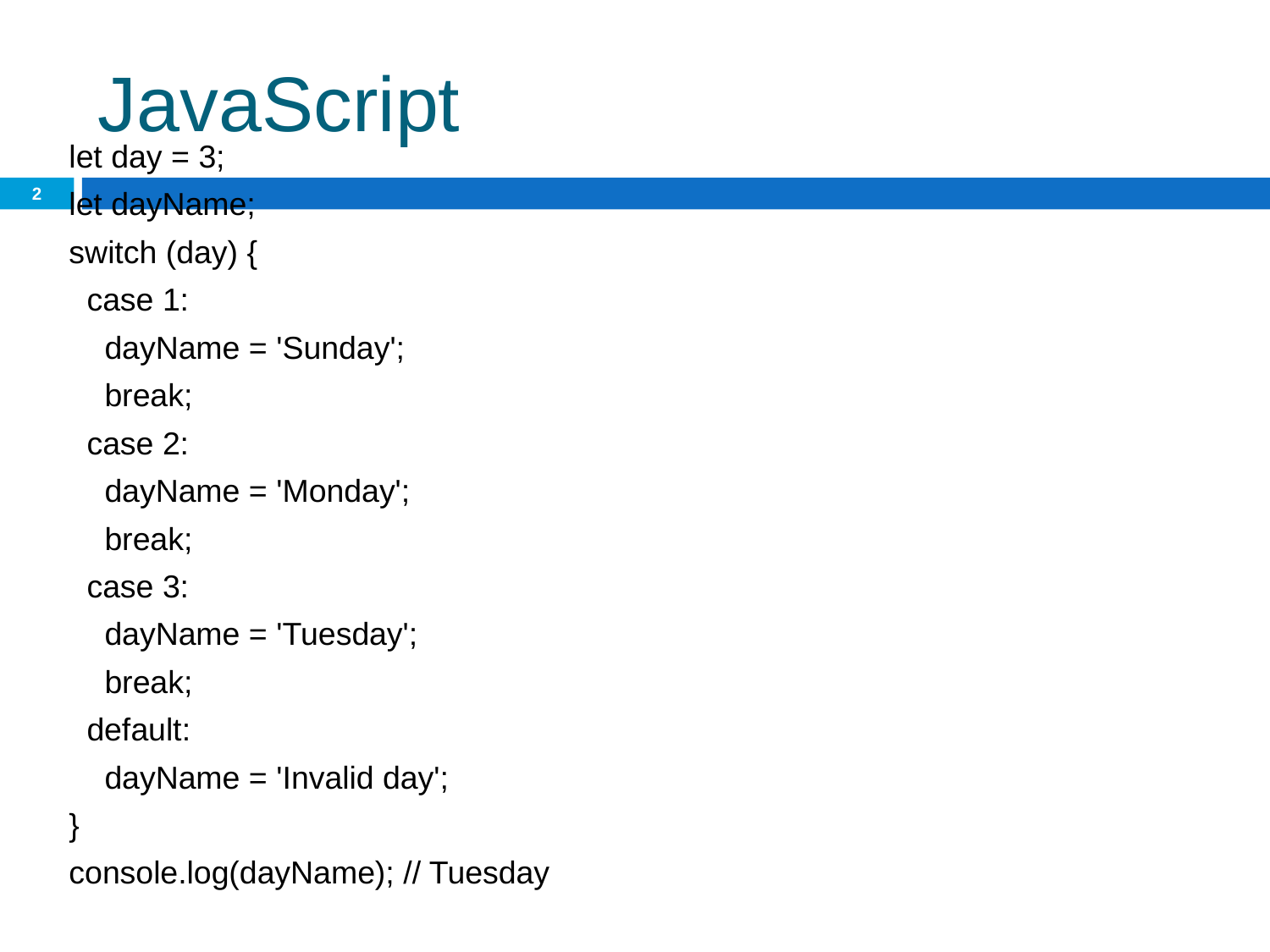

# JavaScript
let day = 3;
let dayName;
switch (day) {
  case 1:
    dayName = 'Sunday';
    break;
  case 2:
    dayName = 'Monday';
    break;
  case 3:
    dayName = 'Tuesday';
    break;
  default:
    dayName = 'Invalid day';
}
console.log(dayName); // Tuesday
2